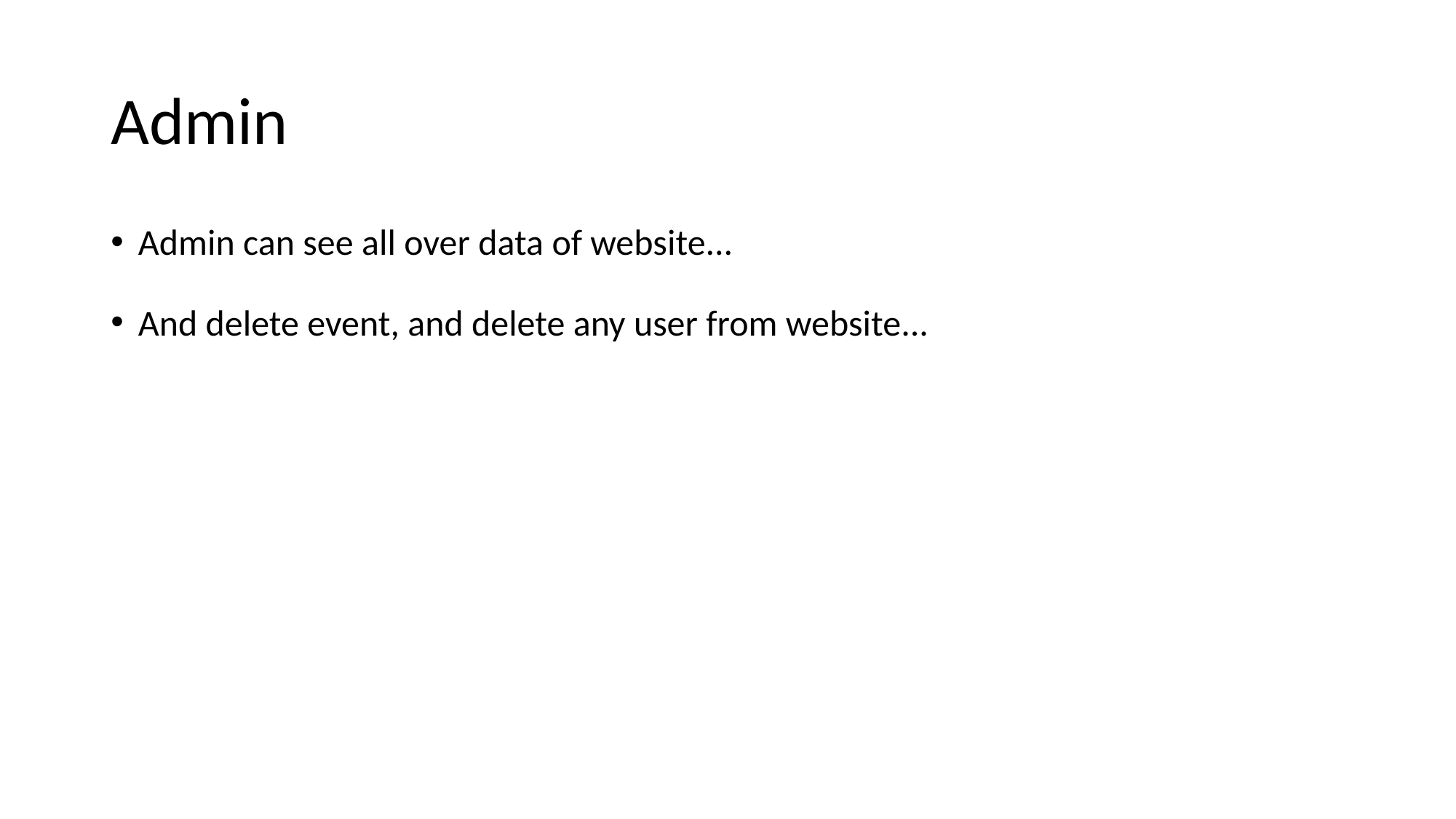

# Admin
Admin can see all over data of website...
And delete event, and delete any user from website...